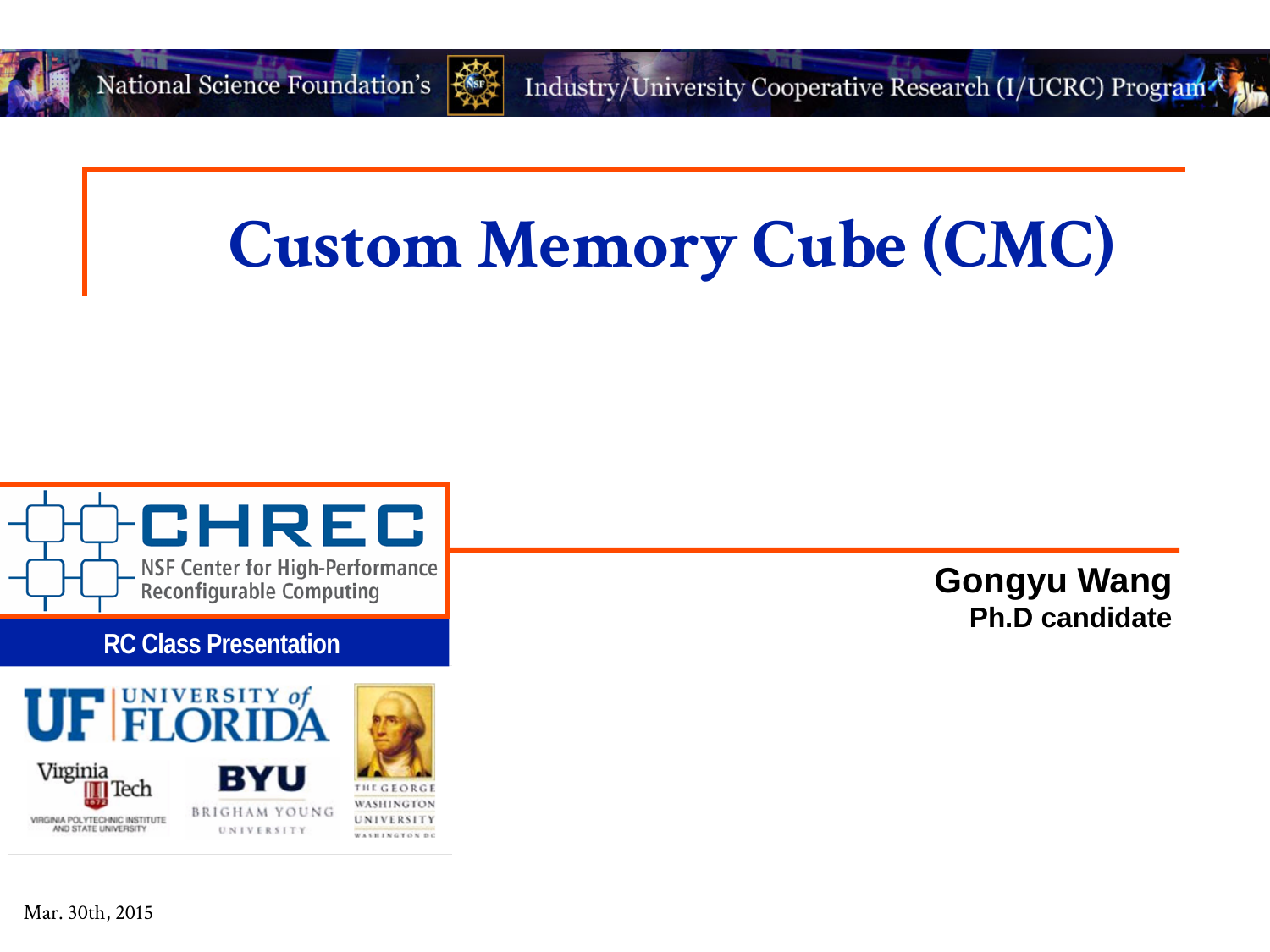

# Custom Memory Cube (CMC)
Gongyu Wang
Ph.D candidate

Mar. 30th, 2015